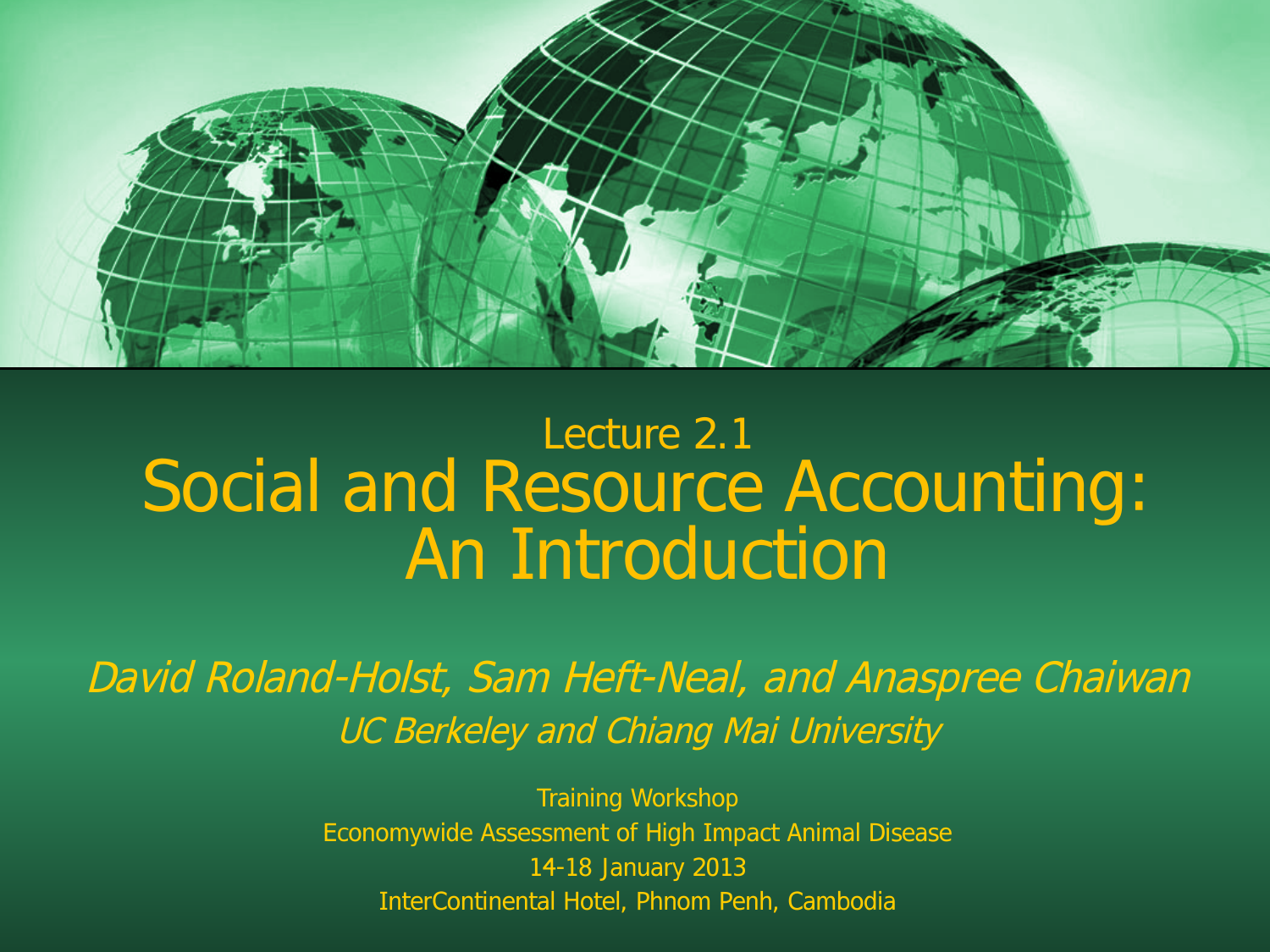

# Lecture 2.1 Social and Resource Accounting: An Introduction
David Roland-Holst, Sam Heft-Neal, and Anaspree Chaiwan
UC Berkeley and Chiang Mai University

Training Workshop
Economywide Assessment of High Impact Animal Disease
14-18 January 2013
InterContinental Hotel, Phnom Penh, Cambodia